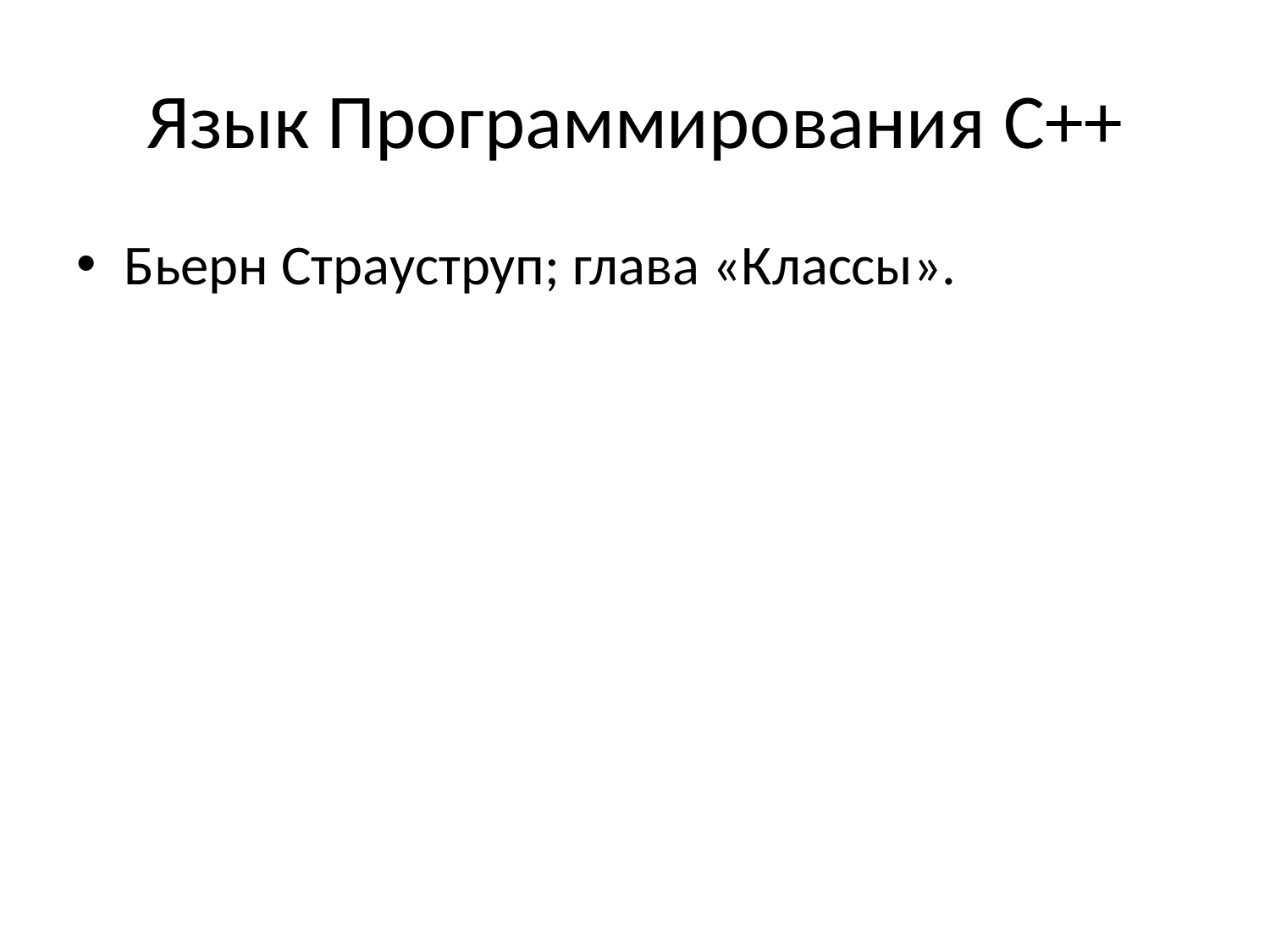

# Язык Программирования C++
Бьерн Страуструп; глава «Классы».